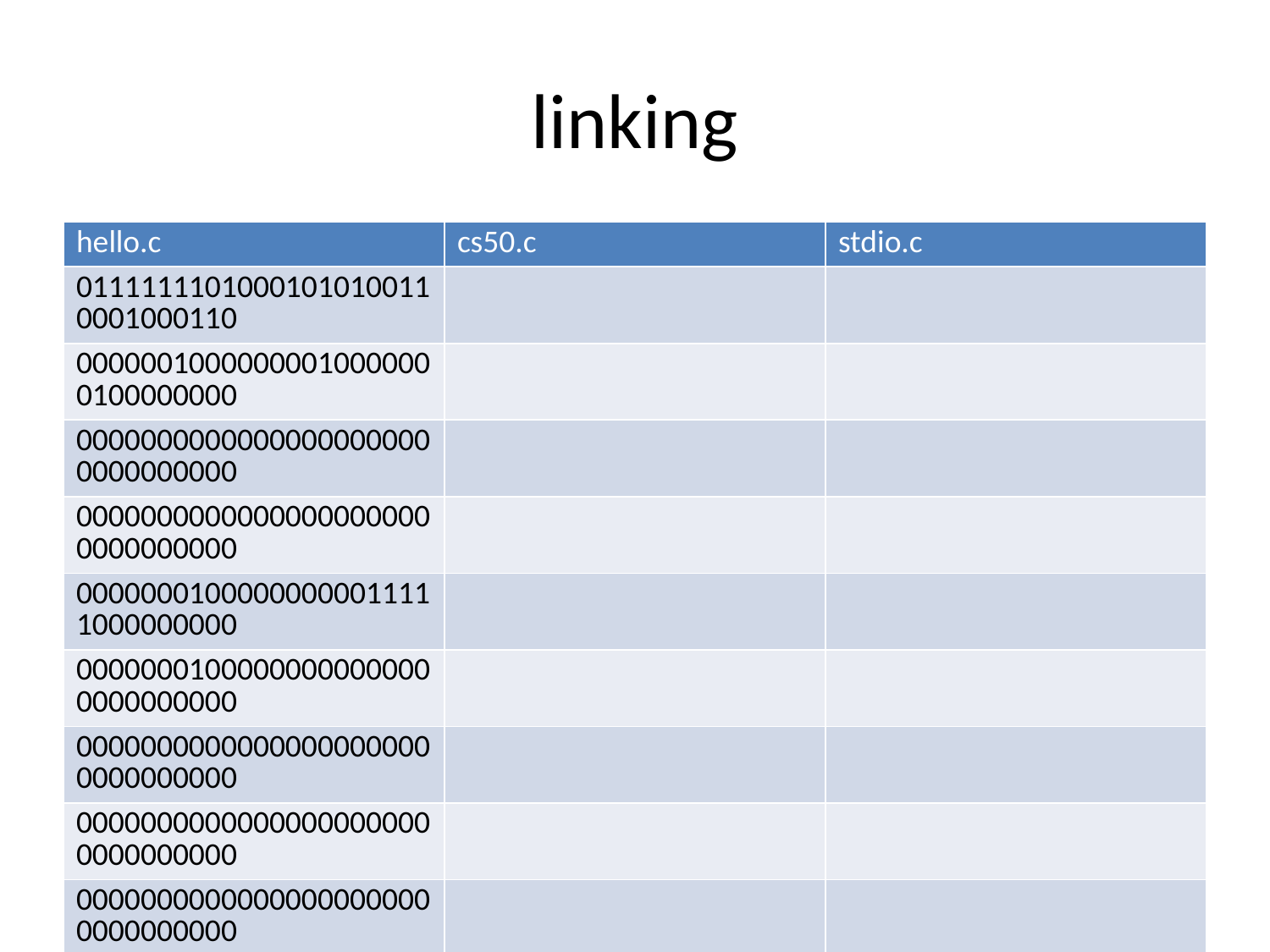

# linking
| hello.c | cs50.c | stdio.c |
| --- | --- | --- |
| 01111111010001010100110001000110 |  |  |
| 00000010000000010000000100000000 |  |  |
| 00000000000000000000000000000000 |  |  |
| 00000000000000000000000000000000 |  |  |
| 00000001000000000011111000000000 |  |  |
| 00000001000000000000000000000000 |  |  |
| 00000000000000000000000000000000 |  |  |
| 00000000000000000000000000000000 |  |  |
| 00000000000000000000000000000000 |  |  |
| 00000000000000000000000000000000 |  |  |
| 10100000000000100000000000000000 |  |  |
| 00000000000000000000000000000000 |  |  |
| 00000000000000000000000000000000 |  |  |
| 01000000000000000000000000000000 |  |  |
| 00000000000000000100000000000000 |  |  |
| 00001010000000000000000100000000 |  |  |
| 01010101010010001000100111100101 |  |  |
| 01001000100000111110110000010000 |  |  |
| 00110001110000001000100111000111 |  |  |
| 01001000101111100000000000000000 |  |  |
| 00000000000000000000000000000000 |  |  |
| 00000000000000001011000000000000 |  |  |
| 11101000000000000000000000000000 |  |  |
| 00000000010010001011111100000000 |  |  |
| 00000000000000000000000000000000 |  |  |
| 00000000000000000000000001001000 |  |  |
| … | 01111111010001010100110001000110 |  |
| 00000010000000010000000100000000 |  |  |
| 00000000000000000000000000000000 |  |  |
| 00000000000000000000000000000000 |  |  |
| 00000011000000000011111000000000 |  |  |
| 00000001000000000000000000000000 |  |  |
| 11000000000011110000000000000000 |  |  |
| 00000000000000000000000000000000 |  |  |
| 01000000000000000000000000000000 |  |  |
| 00000000000000000000000000000000 |  |  |
| 00101000001100100000000000000000 |  |  |
| 00000000000000000000000000000000 |  |  |
| 00000000000000000000000000000000 |  |  |
| 01000000000000000011100000000000 |  |  |
| 00000111000000000100000000000000 |  |  |
| 00011100000000000001100100000000 |  |  |
| 00000001000000000000000000000000 |  |  |
| 00000101000000000000000000000000 |  |  |
| 00000000000000000000000000000000 |  |  |
| 00000000000000000000000000000000 |  |  |
| 00000000000000000000000000000000 |  |  |
| 00000000000000000000000000000000 |  |  |
| 00000000000000000000000000000000 |  |  |
| 00000000000000000000000000000000 |  |  |
| 01011100001001010000000000000000 |  |  |
| 00000000000000000000000000000000 |  |  |
| … | 00101111011011000110100101100010 |  |
| 01100011001011100111001101101111 |  |  |
| 00101110001101100010000000101111 |  |  |
| 01110101011100110111001000101111 |  |  |
| 01101100011010010110001000101111 |  |  |
| 01111000001110000011011001011111 |  |  |
| 00110110001101000010110101101100 |  |  |
| 01101001011011100111010101111000 |  |  |
| 00101101011001110110111001110101 |  |  |
| 00101111011011000110100101100010 |  |  |
| 01100011010111110110111001101111 |  |  |
| 01101110011100110110100001100001 |  |  |
| 01110010011001010110010000101110 |  |  |
| 01100001001000000010000001000001 |  |  |
| 01010011010111110100111001000101 |  |  |
| 01000101010001000100010101000100 |  |  |
| 00100000001010000010000000101111 |  |  |
| 01101100011010010110001000101111 |  |  |
| 01111000001110000011011001011111 |  |  |
| 00110110001101000010110101101100 |  |  |
| 01101001011011100111010101111000 |  |  |
| 00101101011001110110111001110101 |  |  |
| 00101111011011000110010000101101 |  |  |
| 01101100011010010110111001110101 |  |  |
| 01111000001011010111100000111000 |  |  |
| 00110110001011010011011000110100 |  |  |
| … |  |  |